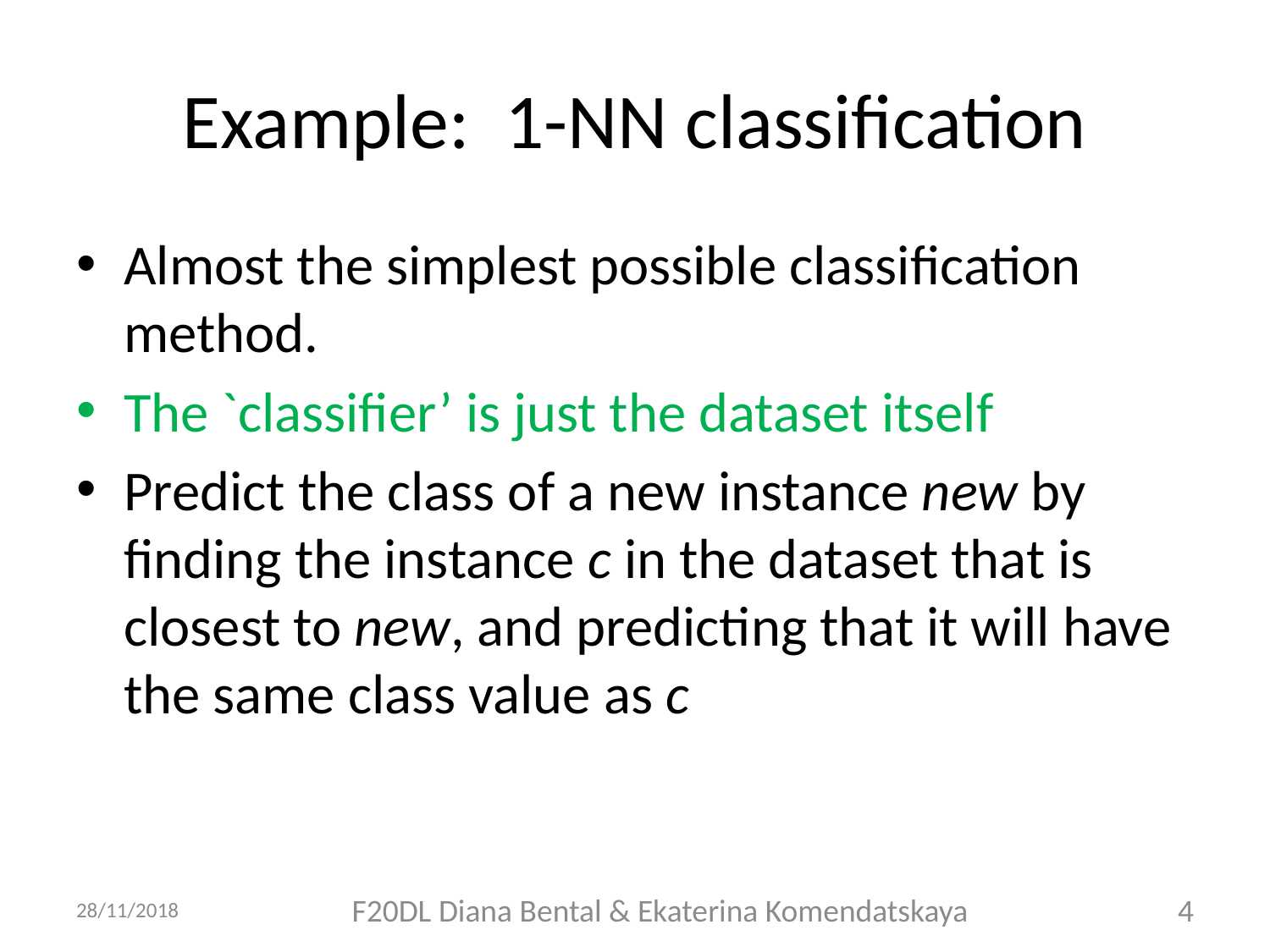

# Example:  1-NN classification
Almost the simplest possible classification method.
The `classifier’ is just the dataset itself
Predict the class of a new instance new by finding the instance c in the dataset that is closest to new, and predicting that it will have the same class value as c
28/11/2018
F20DL Diana Bental & Ekaterina Komendatskaya
4